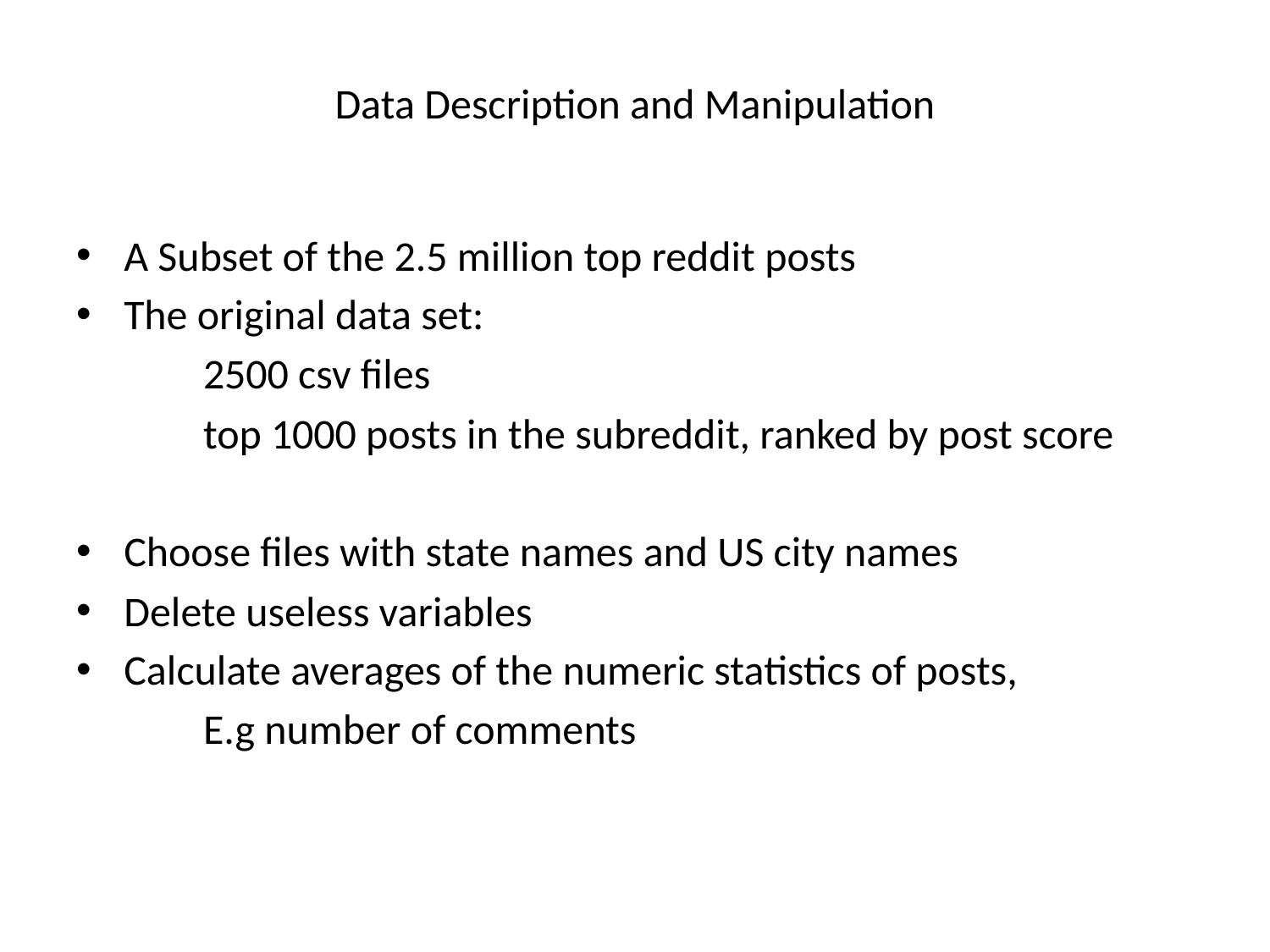

# Data Description and Manipulation
A Subset of the 2.5 million top reddit posts
The original data set:
	2500 csv files
	top 1000 posts in the subreddit, ranked by post score

Choose files with state names and US city names
Delete useless variables
Calculate averages of the numeric statistics of posts,
	E.g number of comments